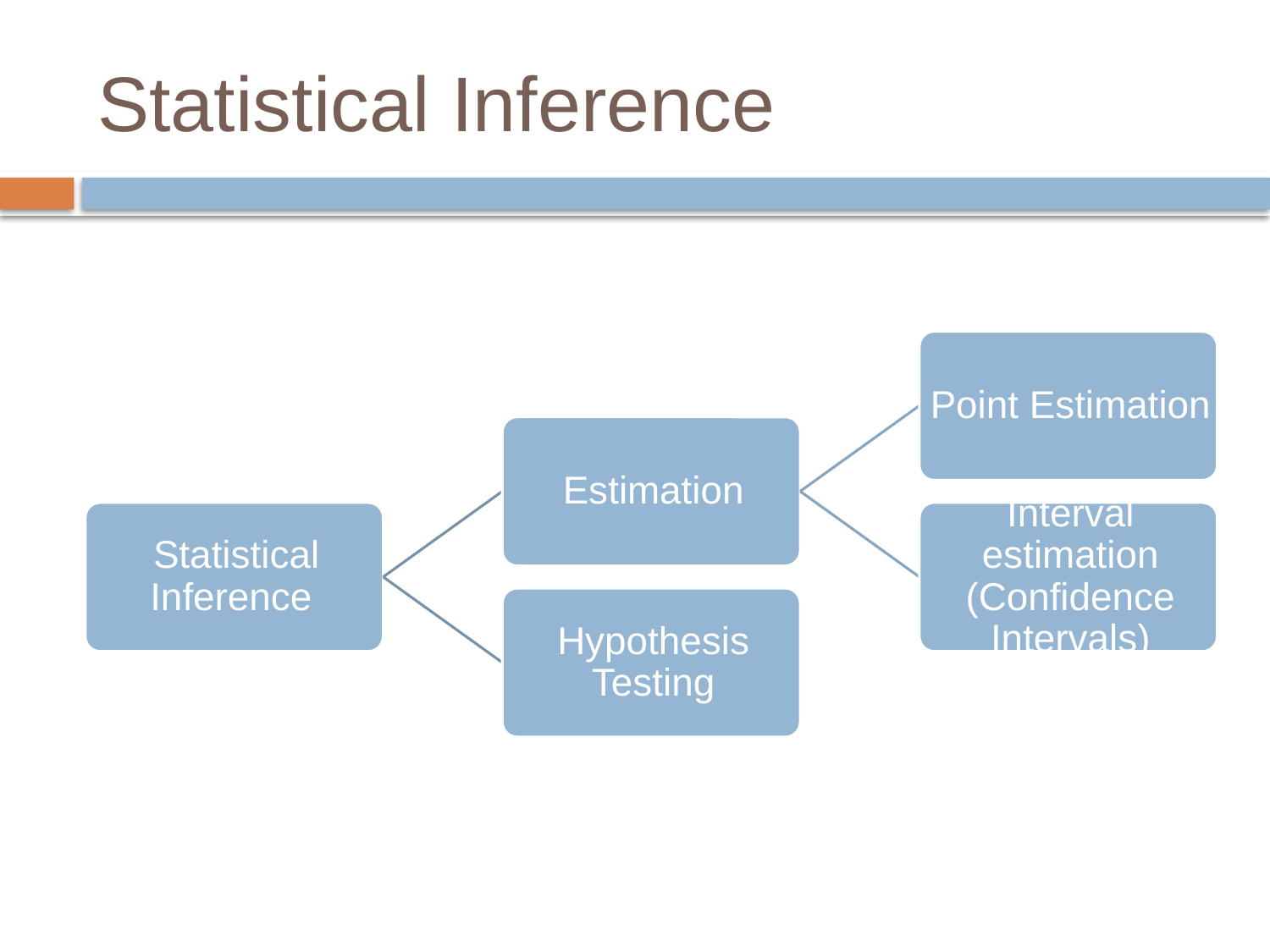

# Statistical Inference
Statistical Inference

Estimation

Point Estimation

Interval estimation (Confidence Intervals)

Hypothesis Testing